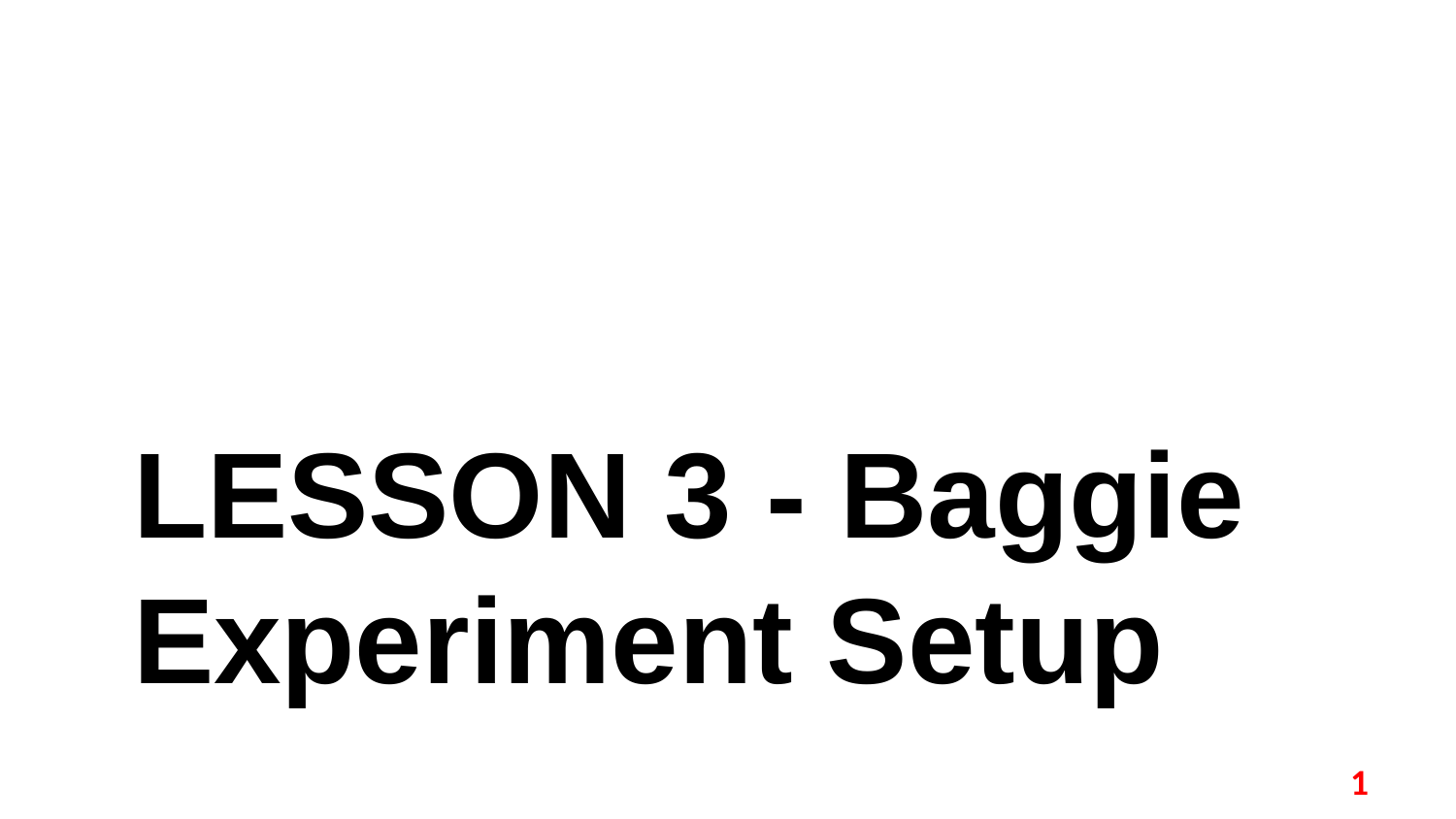

# LESSON 3 - Baggie Experiment Setup
1